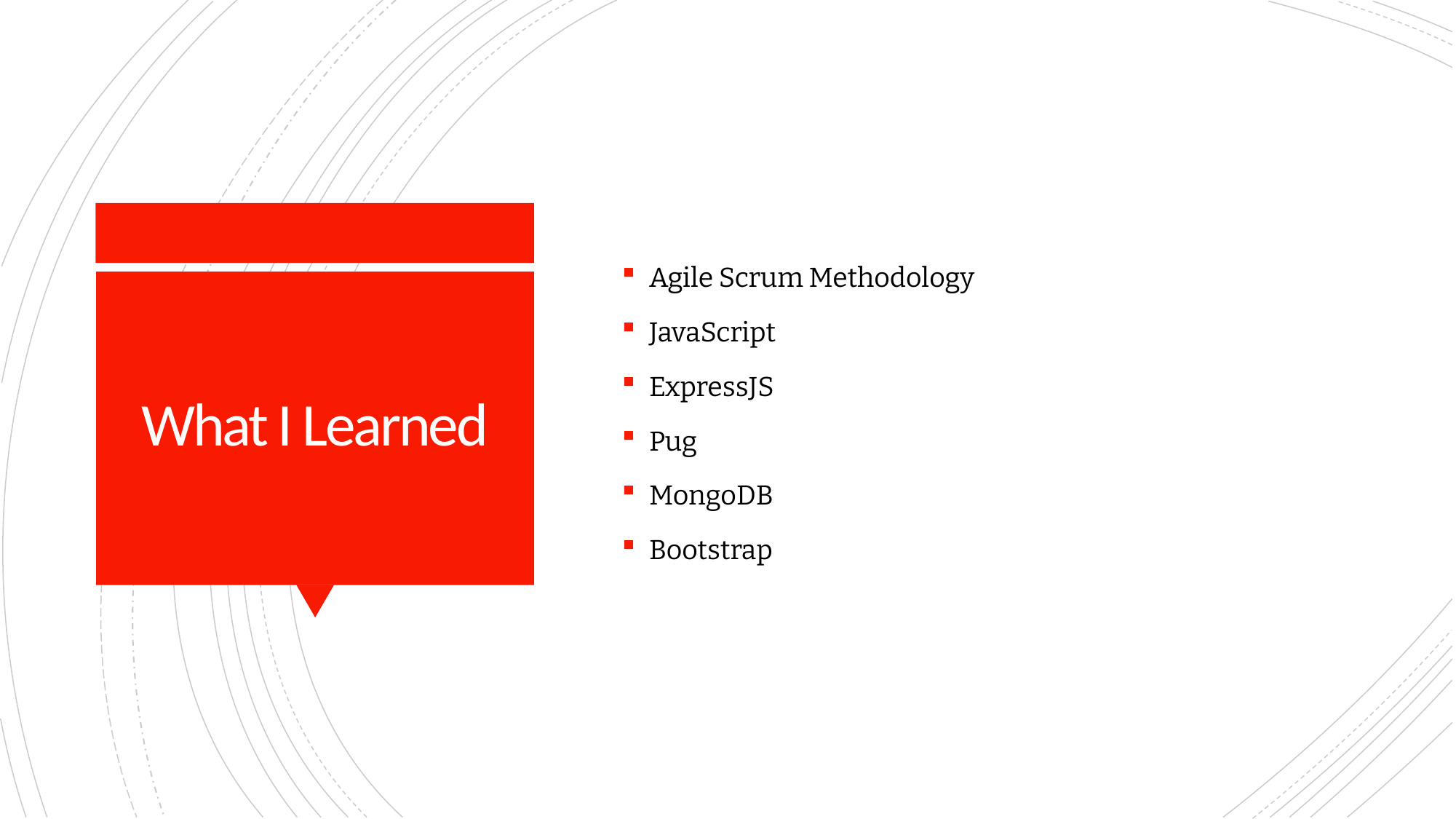

Agile Scrum Methodology
JavaScript
ExpressJS
Pug
MongoDB
Bootstrap
# What I Learned